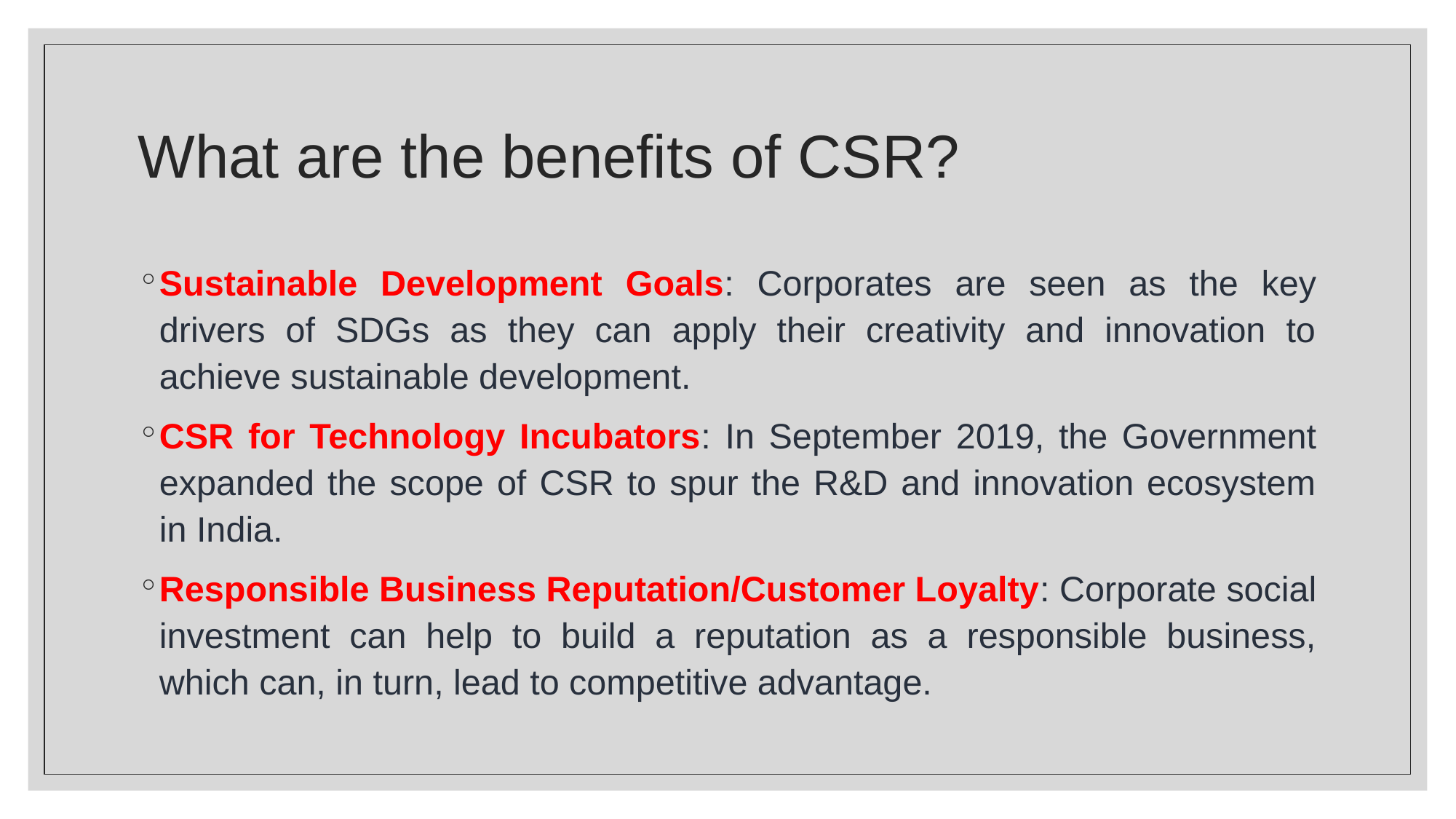

# What are the benefits of CSR?
Sustainable Development Goals: Corporates are seen as the key drivers of SDGs as they can apply their creativity and innovation to achieve sustainable development.
CSR for Technology Incubators: In September 2019, the Government expanded the scope of CSR to spur the R&D and innovation ecosystem in India.
Responsible Business Reputation/Customer Loyalty: Corporate social investment can help to build a reputation as a responsible business, which can, in turn, lead to competitive advantage.